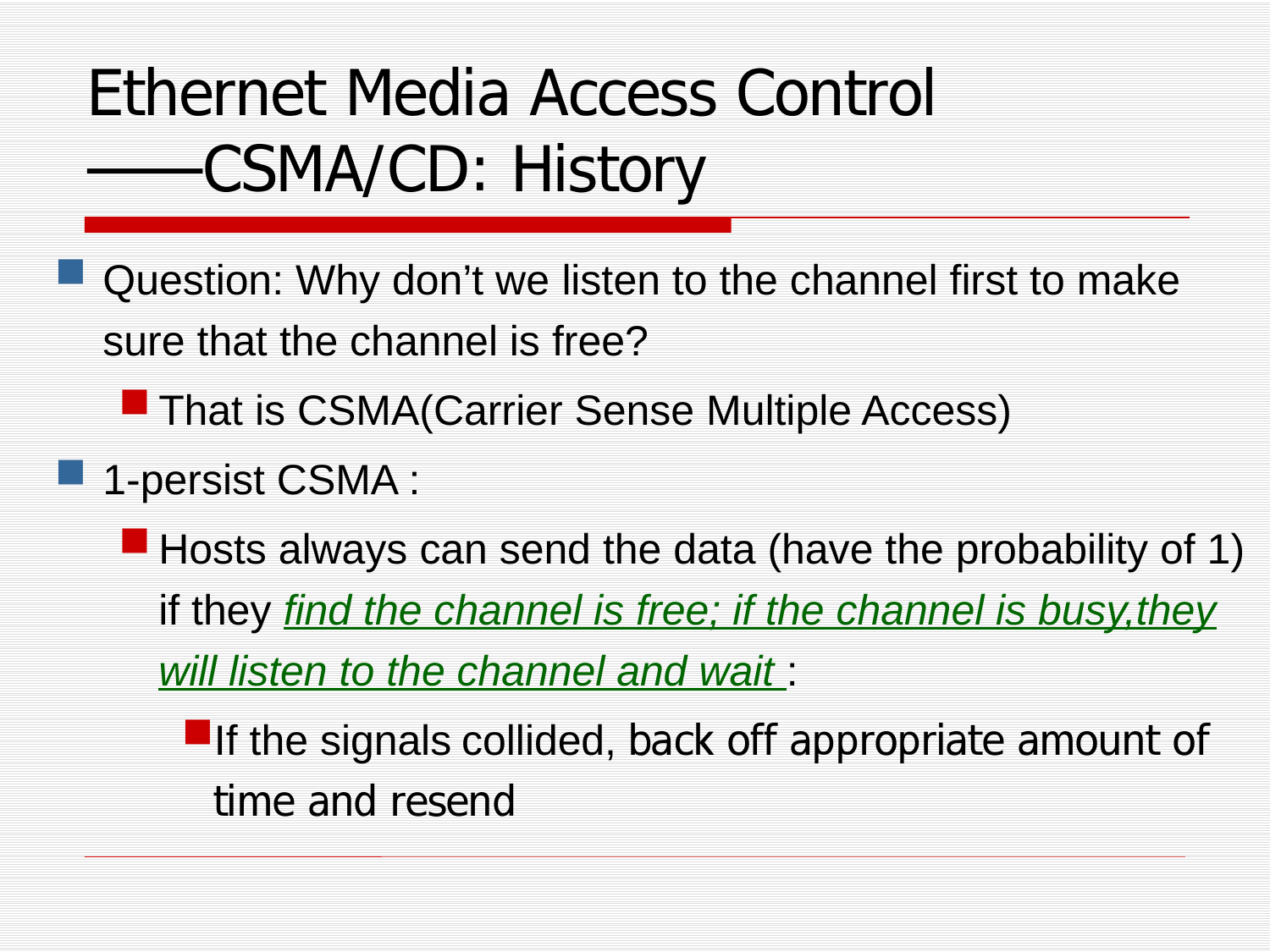

Ethernet Media Access Control
——CSMA/CD: History
Question: Why don’t we listen to the channel first to make sure that the channel is free?
That is CSMA(Carrier Sense Multiple Access)
1-persist CSMA :
Hosts always can send the data (have the probability of 1) if they find the channel is free; if the channel is busy,they will listen to the channel and wait :
If the signals collided, back off appropriate amount of time and resend